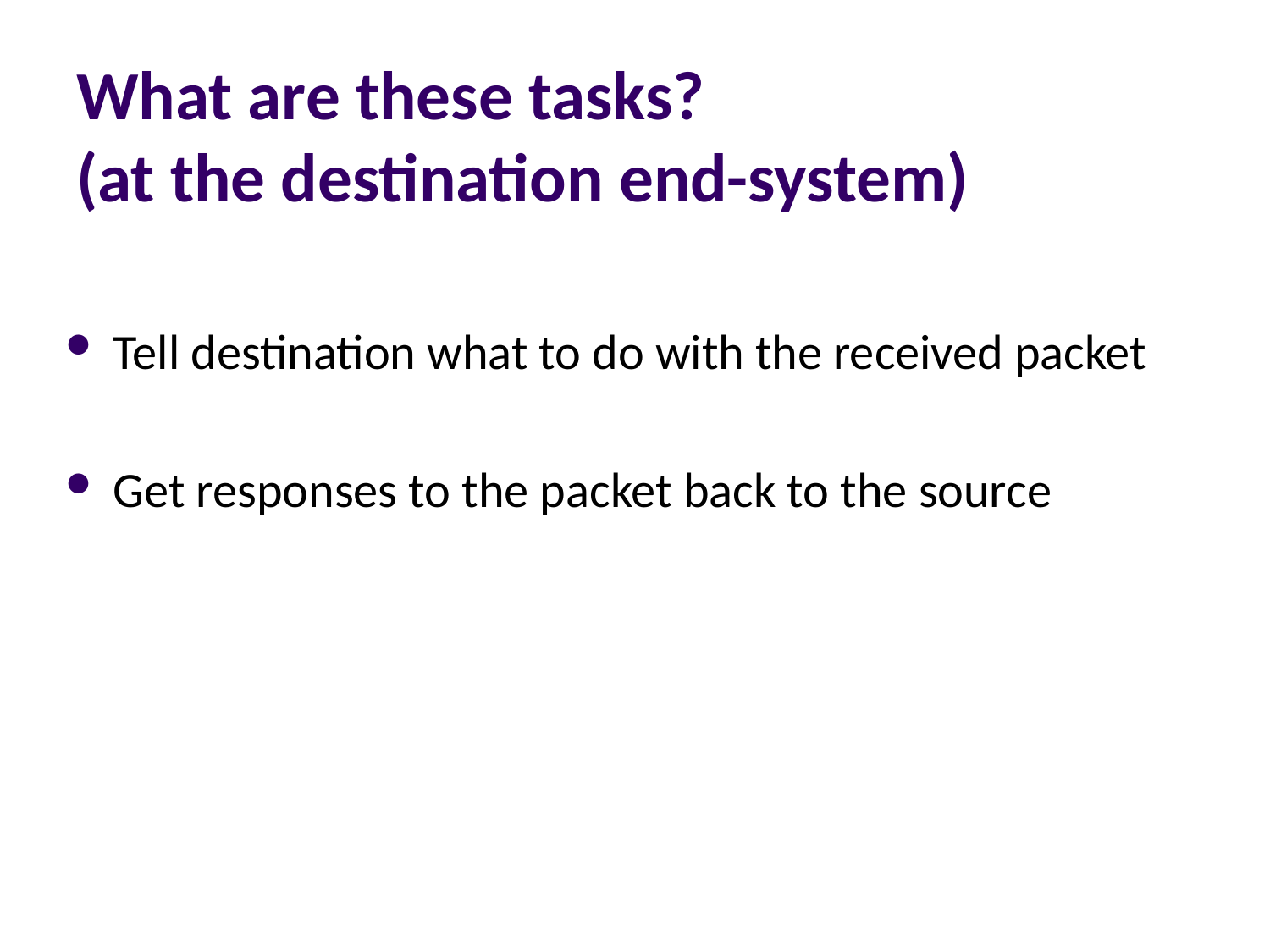

# What are these tasks? (at the destination end-system)

Tell destination what to do with the received packet

Get responses to the packet back to the source